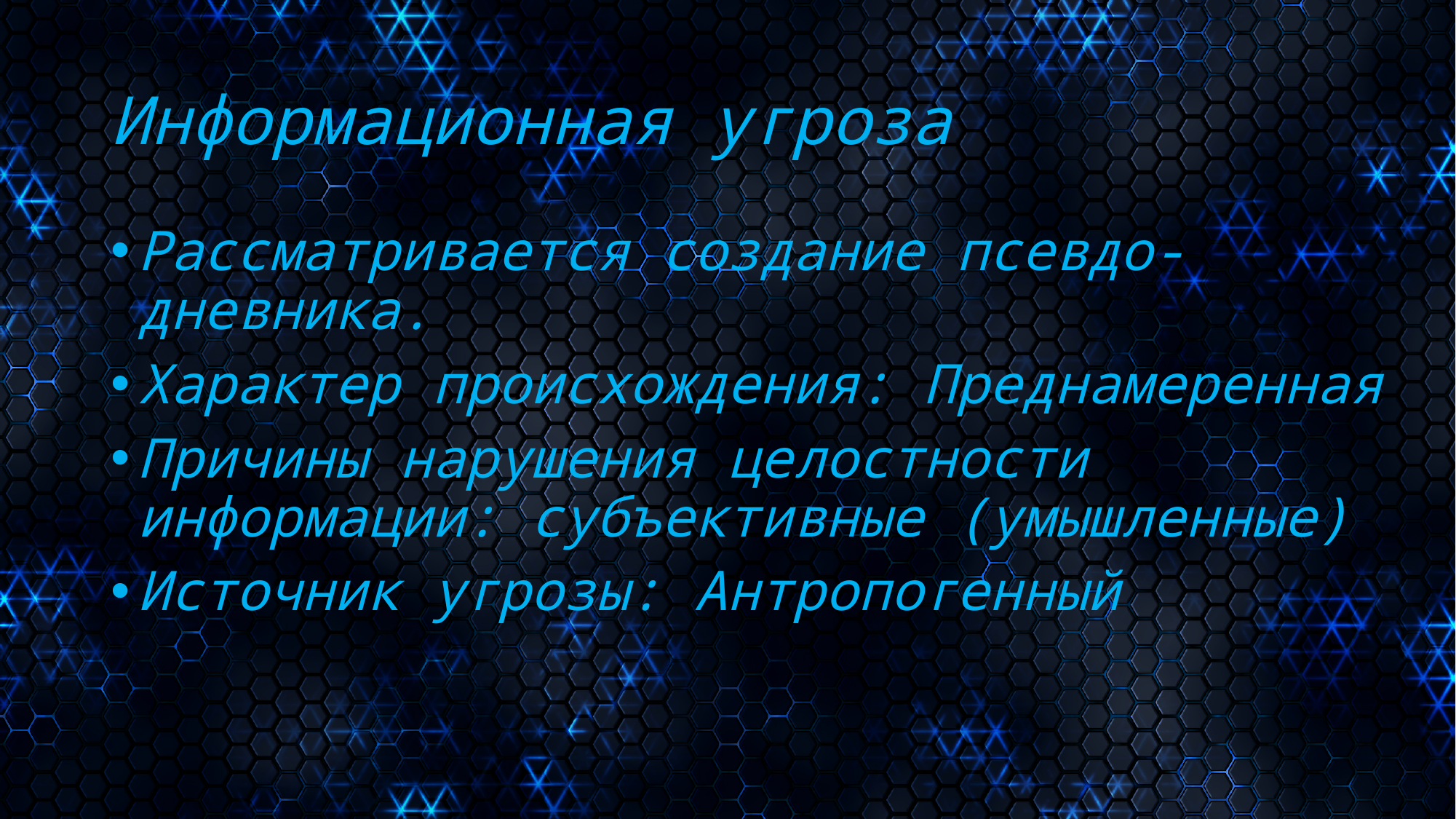

# Информационная угроза
Рассматривается создание псевдо-дневника.
Характер происхождения: Преднамеренная
Причины нарушения целостности информации: субъективные (умышленные)
Источник угрозы: Антропогенный